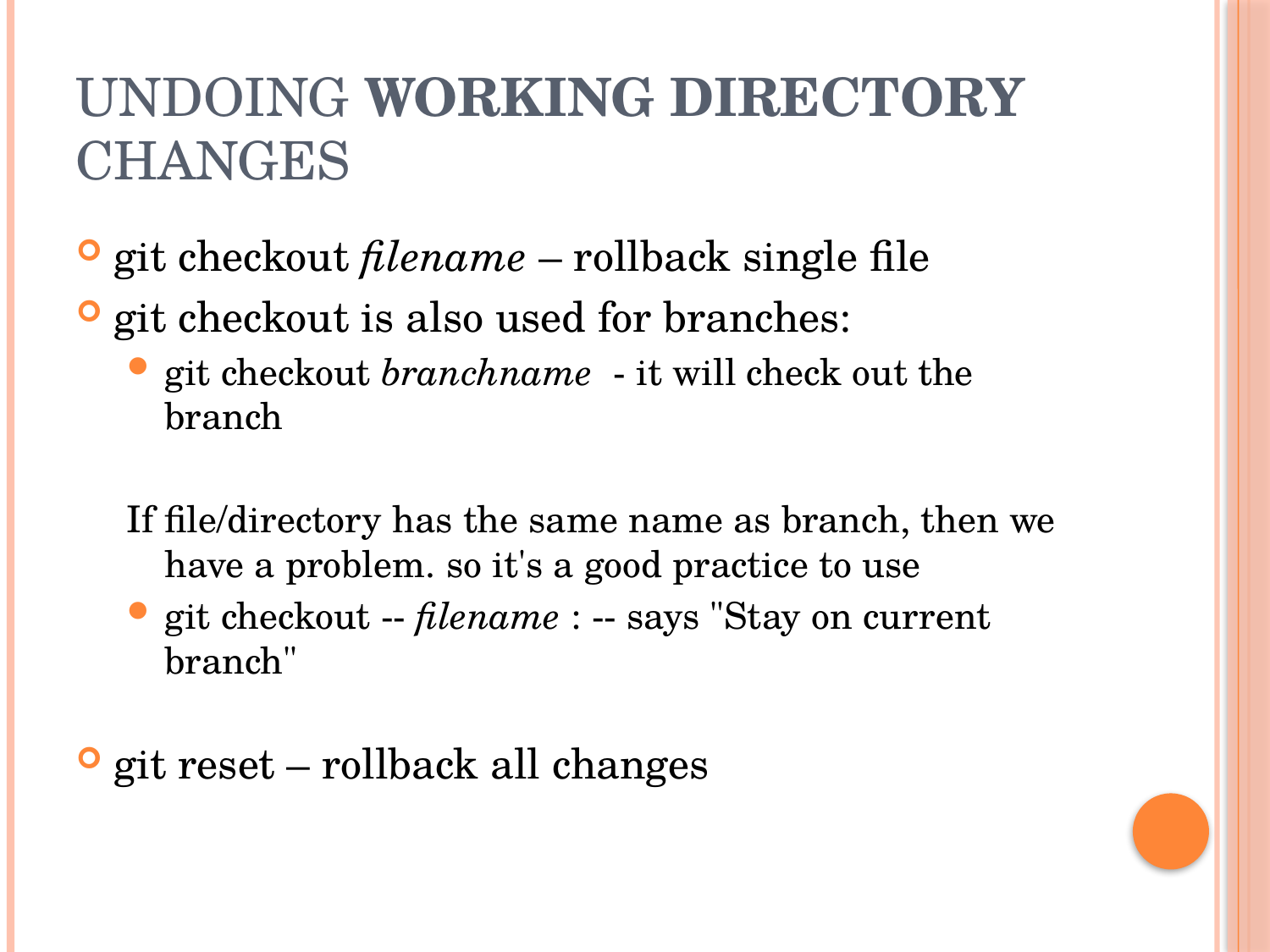

# Undoing working directory changes
git checkout filename – rollback single file
git checkout is also used for branches:
git checkout branchname  - it will check out the branch

If file/directory has the same name as branch, then we have a problem. so it's a good practice to use
git checkout -- filename : -- says "Stay on current branch"

git reset – rollback all changes